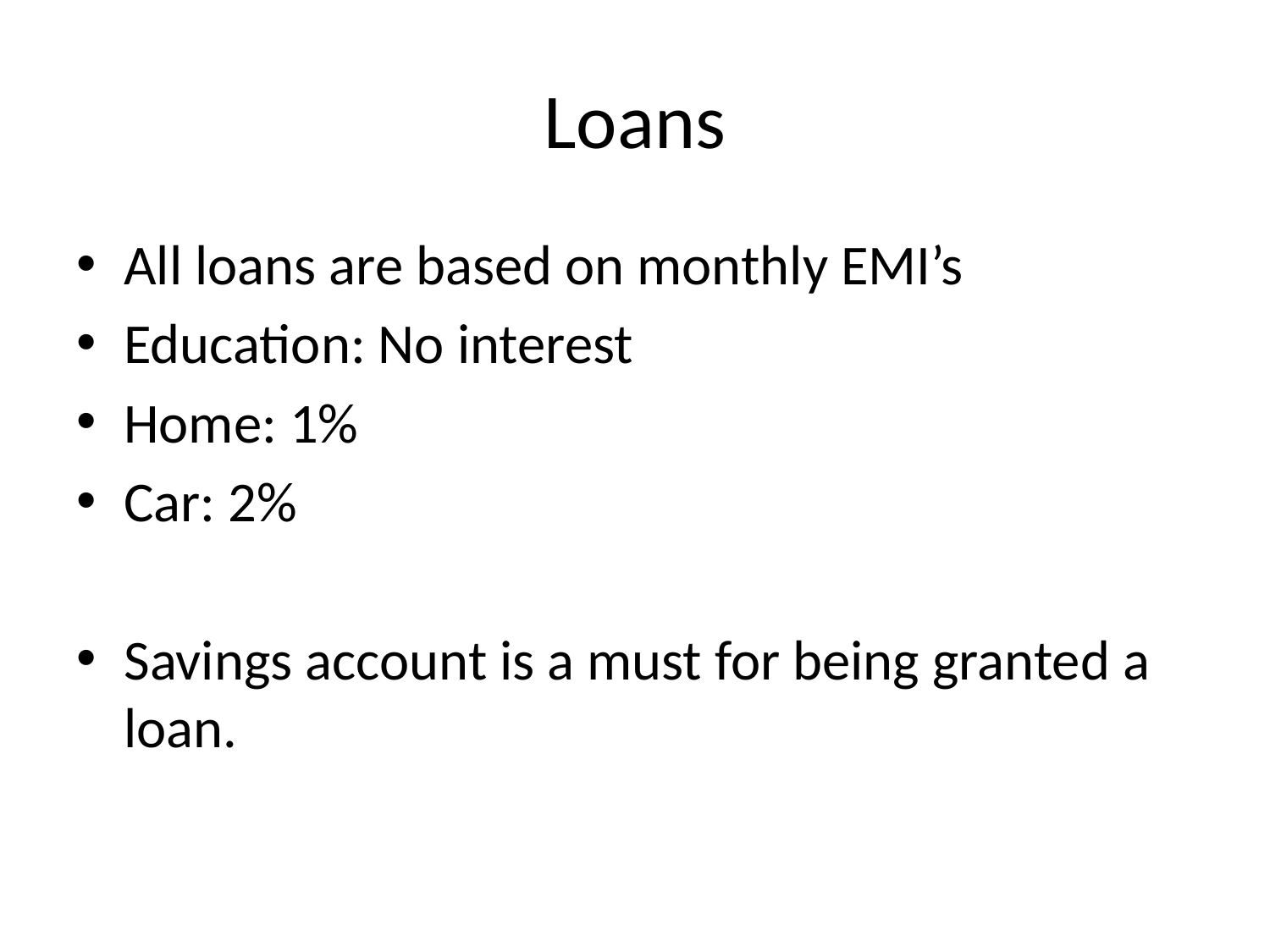

# Loans
All loans are based on monthly EMI’s
Education: No interest
Home: 1%
Car: 2%

Savings account is a must for being granted a loan.